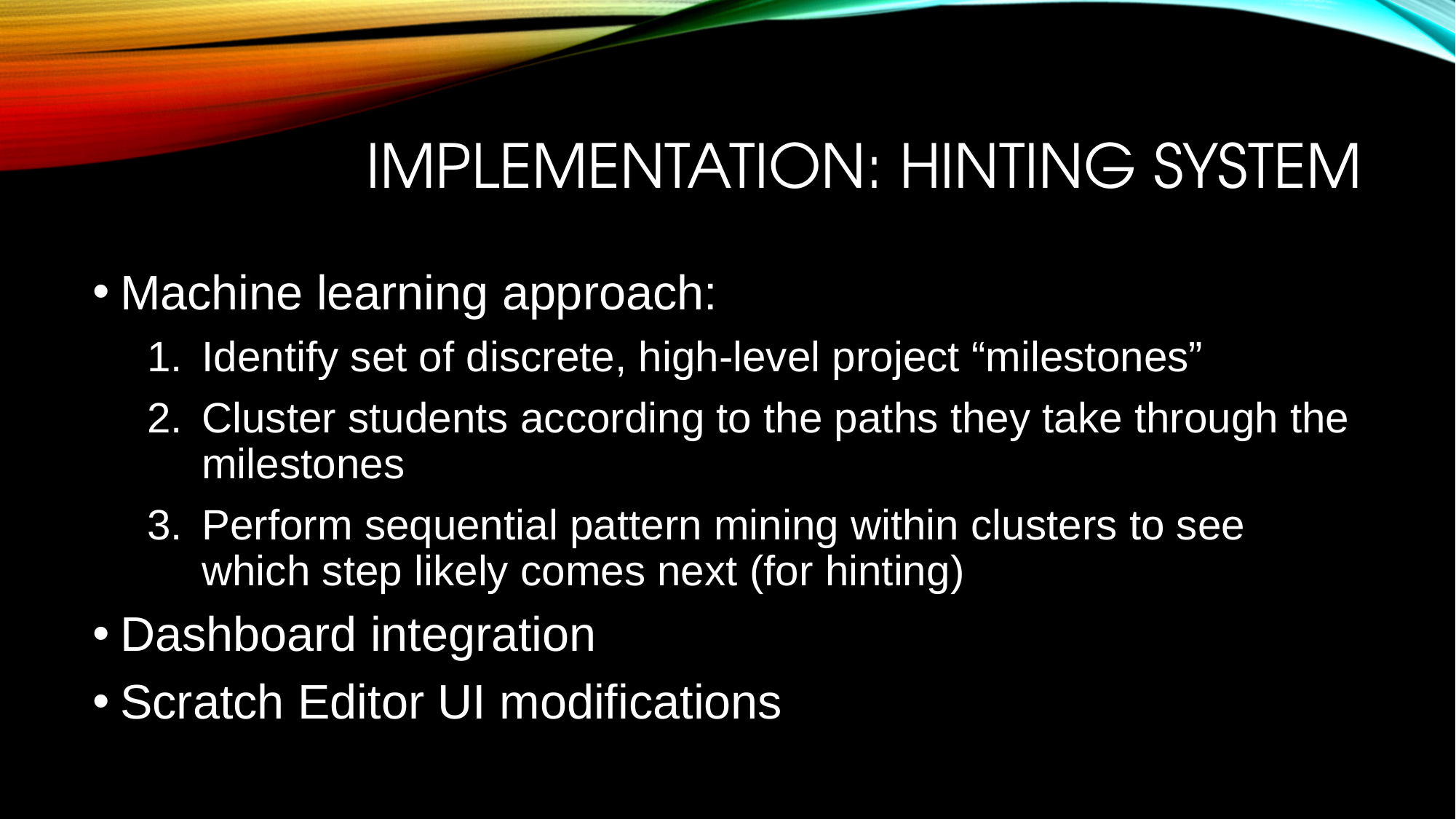

# Implementation: Hinting System
Machine learning approach:
Identify set of discrete, high-level project “milestones”
Cluster students according to the paths they take through the milestones
Perform sequential pattern mining within clusters to see which step likely comes next (for hinting)
Dashboard integration
Scratch Editor UI modifications